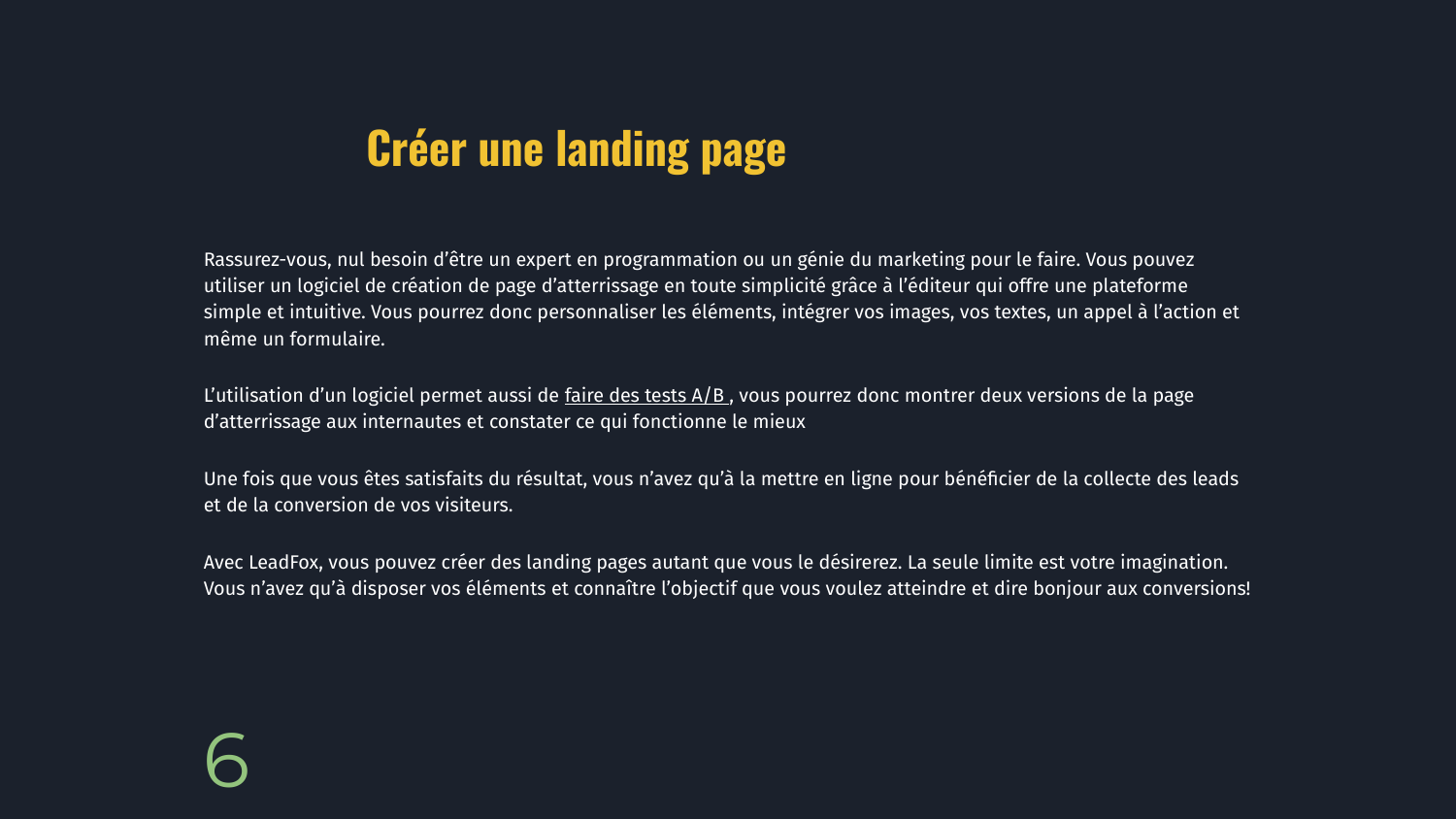

Créer une landing page

Rassurez-vous, nul besoin d’être un expert en programmation ou un génie du marketing pour le faire. Vous pouvez utiliser un logiciel de création de page d’atterrissage en toute simplicité grâce à l’éditeur qui offre une plateforme simple et intuitive. Vous pourrez donc personnaliser les éléments, intégrer vos images, vos textes, un appel à l’action et même un formulaire.
L’utilisation d’un logiciel permet aussi de faire des tests A/B , vous pourrez donc montrer deux versions de la page d’atterrissage aux internautes et constater ce qui fonctionne le mieux
Une fois que vous êtes satisfaits du résultat, vous n’avez qu’à la mettre en ligne pour bénéficier de la collecte des leads et de la conversion de vos visiteurs.
Avec LeadFox, vous pouvez créer des landing pages autant que vous le désirerez. La seule limite est votre imagination. Vous n’avez qu’à disposer vos éléments et connaître l’objectif que vous voulez atteindre et dire bonjour aux conversions!

6